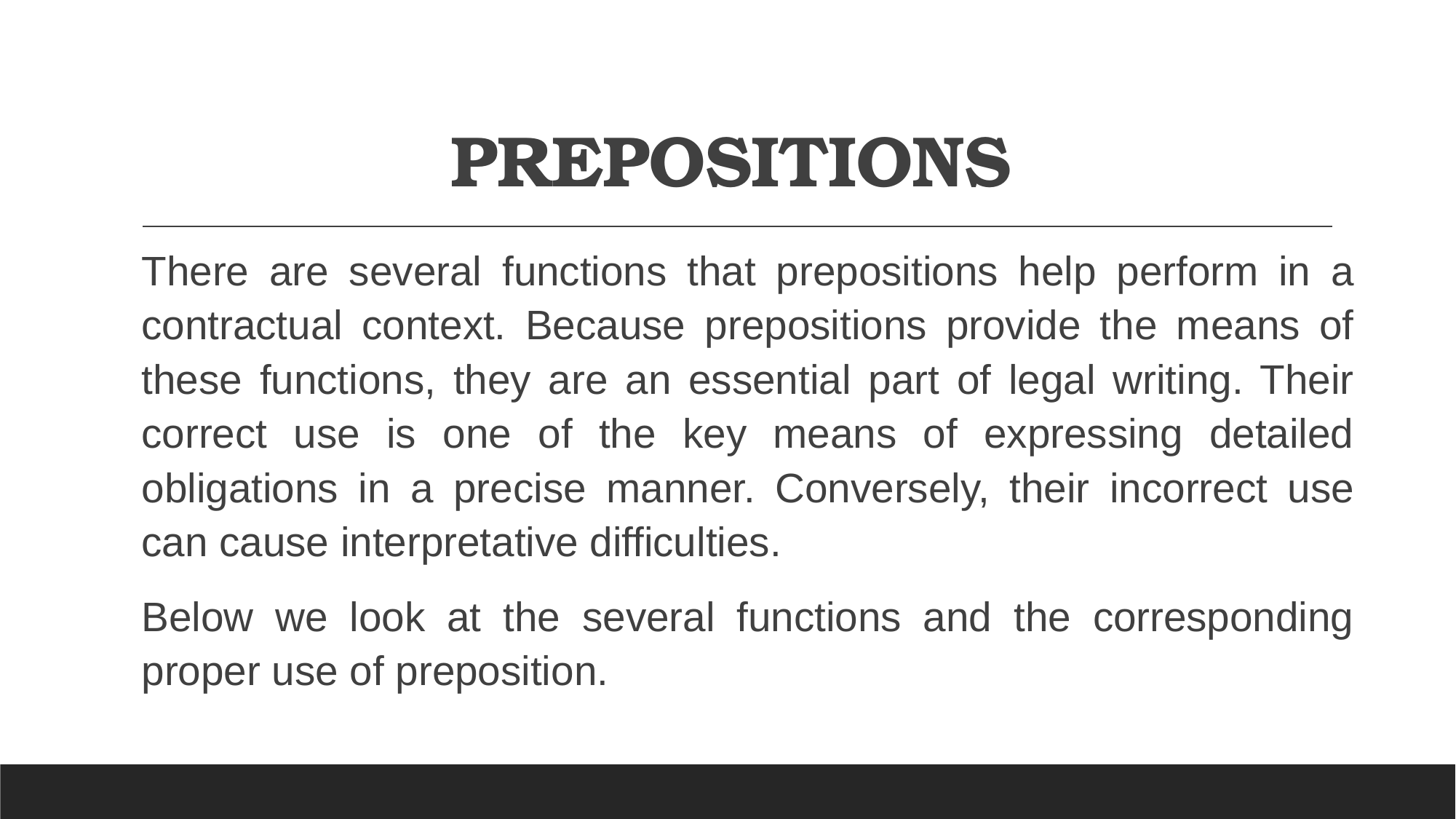

# PREPOSITIONS
There are several functions that prepositions help perform in a contractual context. Because prepositions provide the means of these functions, they are an essential part of legal writing. Their correct use is one of the key means of expressing detailed obligations in a precise manner. Conversely, their incorrect use can cause interpretative difficulties.
Below we look at the several functions and the corresponding proper use of preposition.